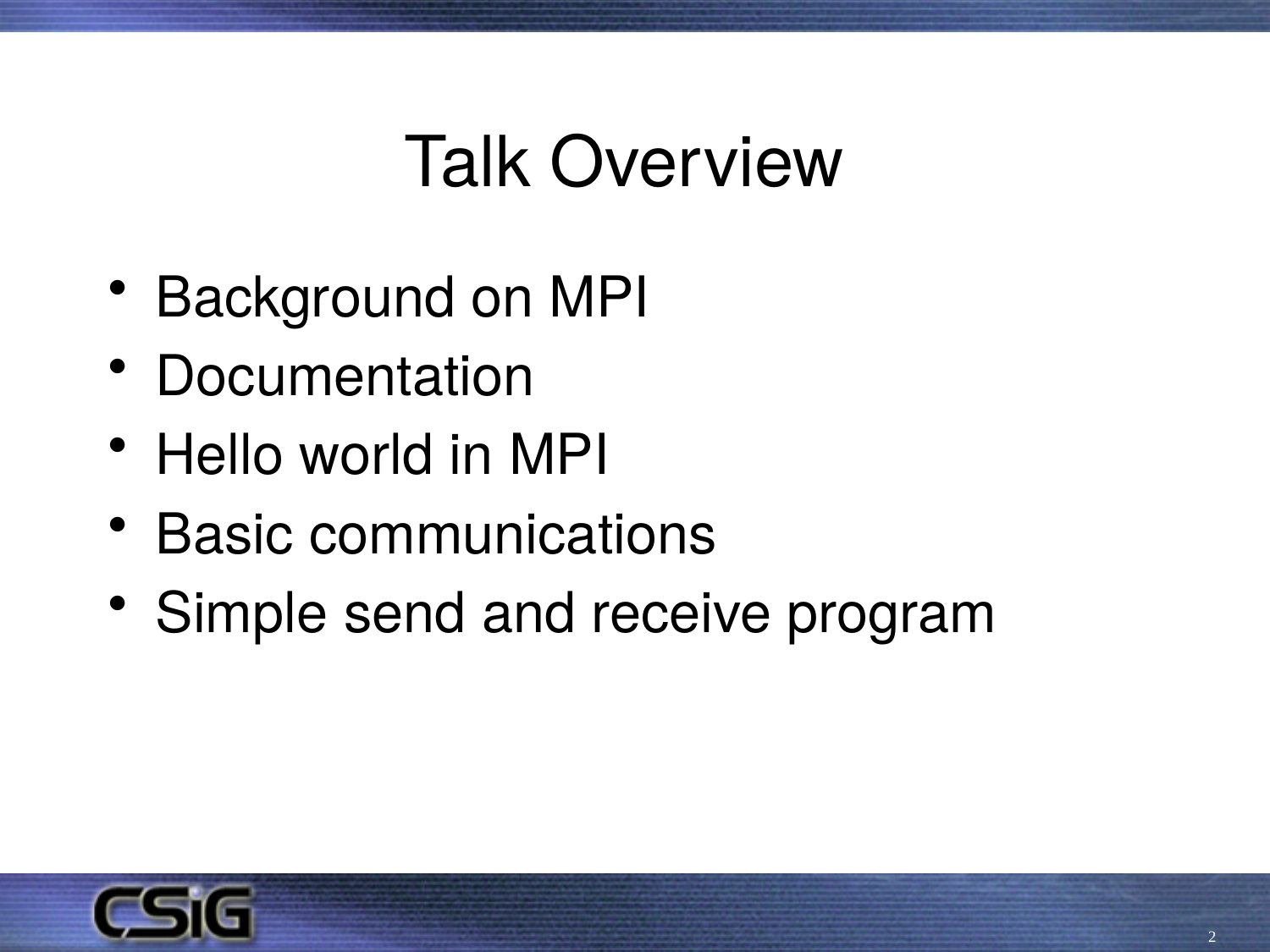

# Talk Overview
Background on MPI
Documentation
Hello world in MPI
Basic communications
Simple send and receive program